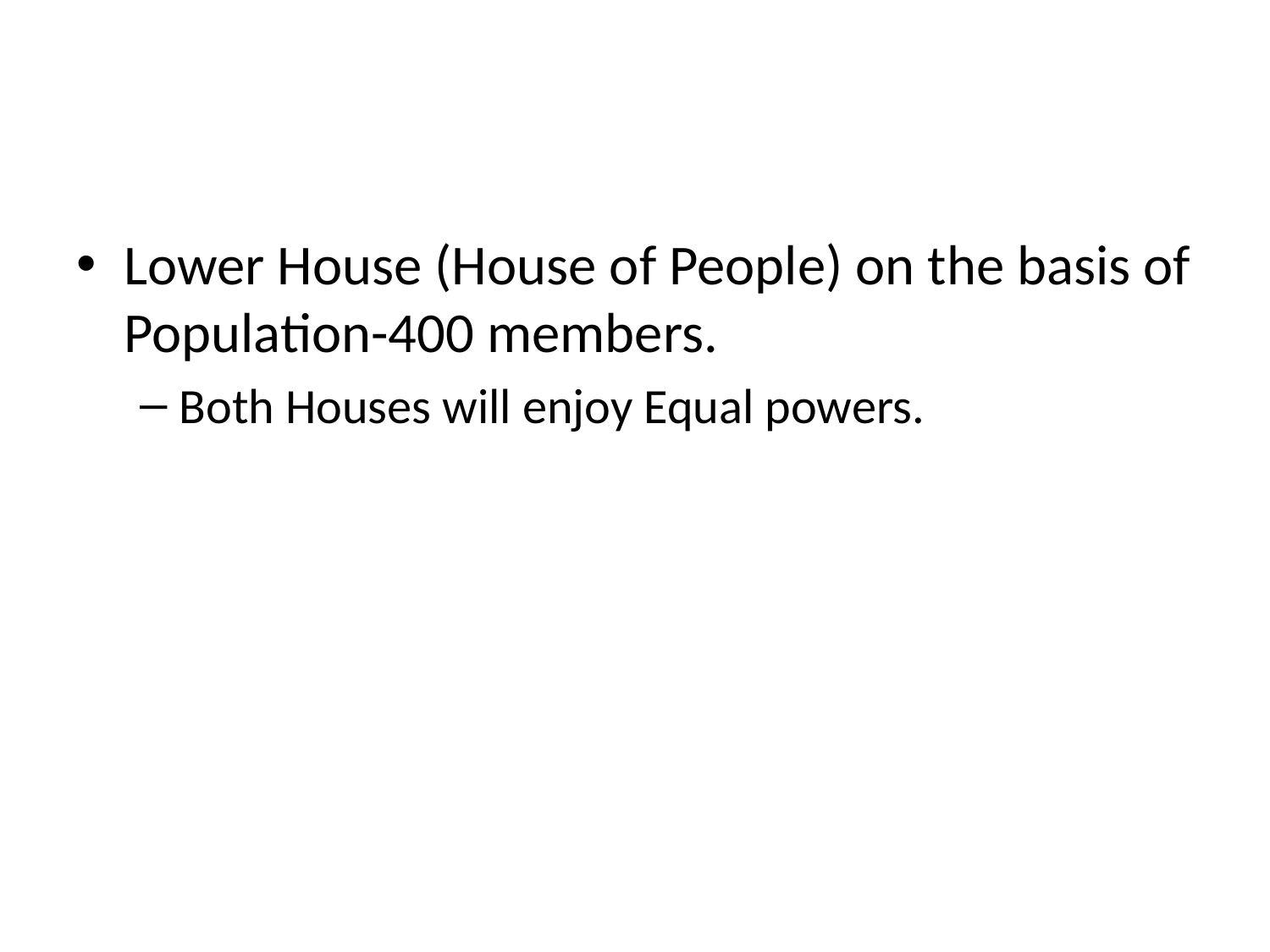

Lower House (House of People) on the basis of Population-400 members.
Both Houses will enjoy Equal powers.